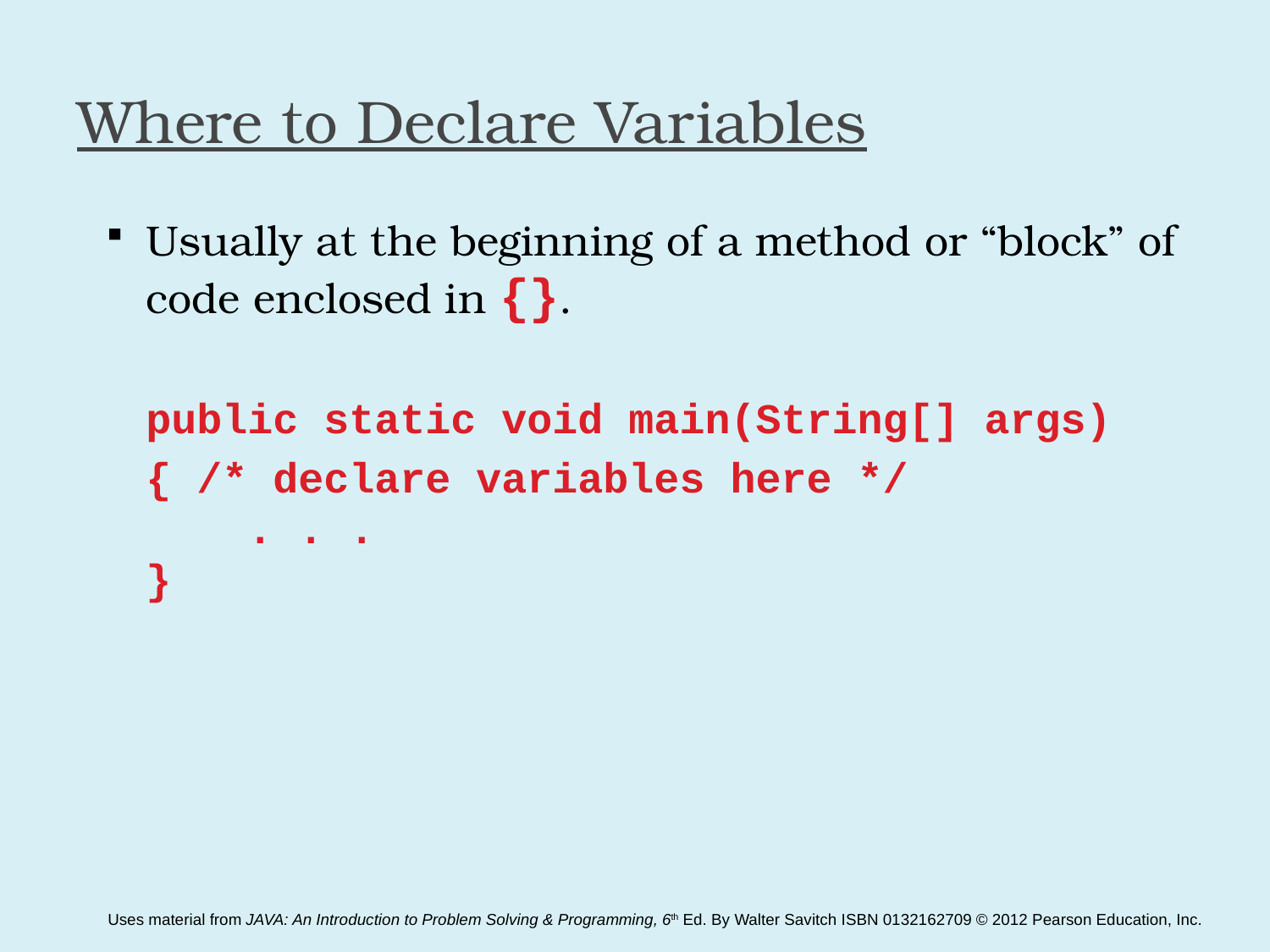

# Where to Declare Variables
Usually at the beginning of a method or “block” of code enclosed in {}.

	public static void main(String[] args)
	{ /* declare variables here */
    . . .
}